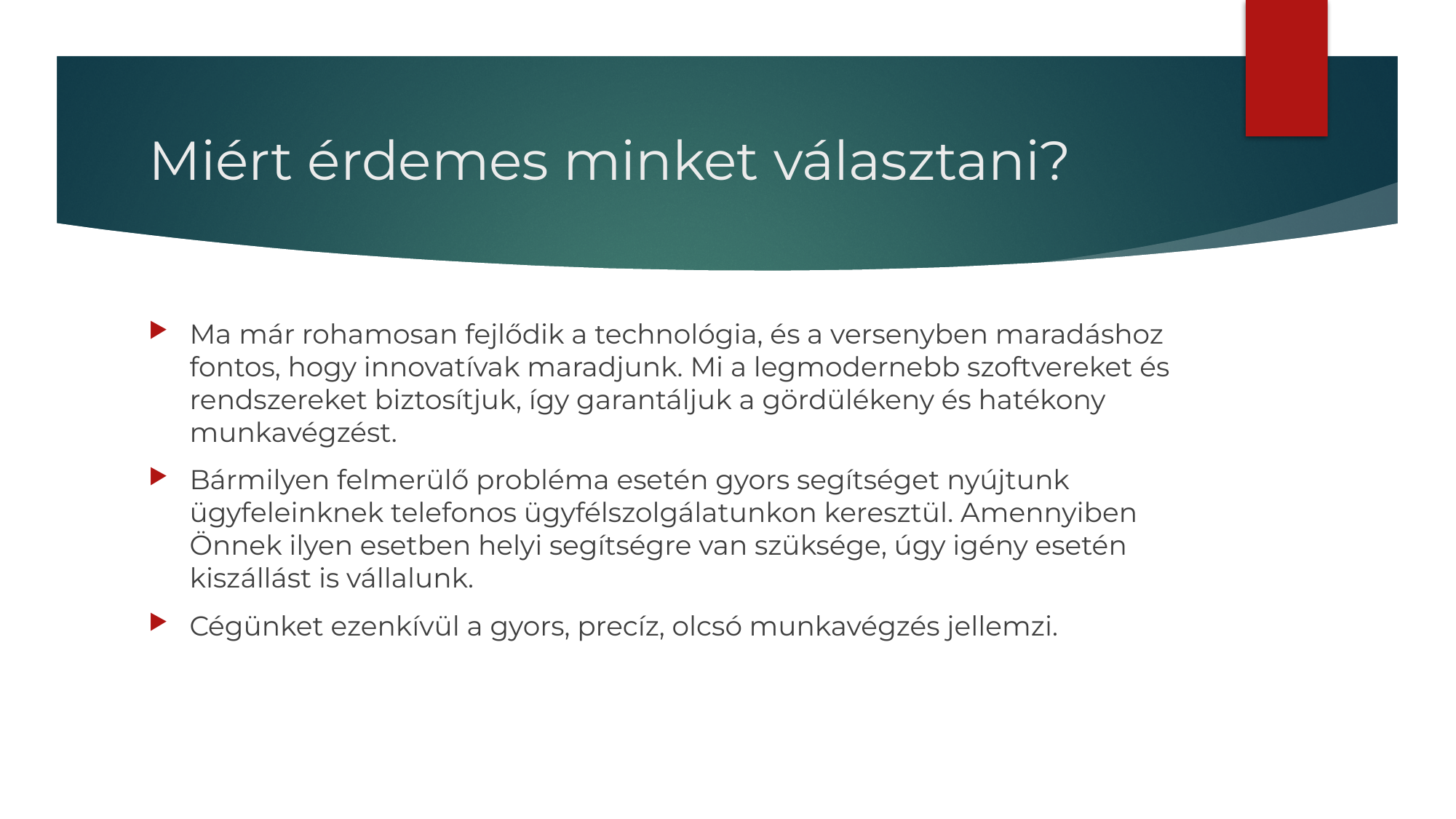

# Miért érdemes minket választani?
Ma már rohamosan fejlődik a technológia, és a versenyben maradáshoz fontos, hogy innovatívak maradjunk. Mi a legmodernebb szoftvereket és rendszereket biztosítjuk, így garantáljuk a gördülékeny és hatékony munkavégzést.
Bármilyen felmerülő probléma esetén gyors segítséget nyújtunk ügyfeleinknek telefonos ügyfélszolgálatunkon keresztül. Amennyiben Önnek ilyen esetben helyi segítségre van szüksége, úgy igény esetén kiszállást is vállalunk.
Cégünket ezenkívül a gyors, precíz, olcsó munkavégzés jellemzi.